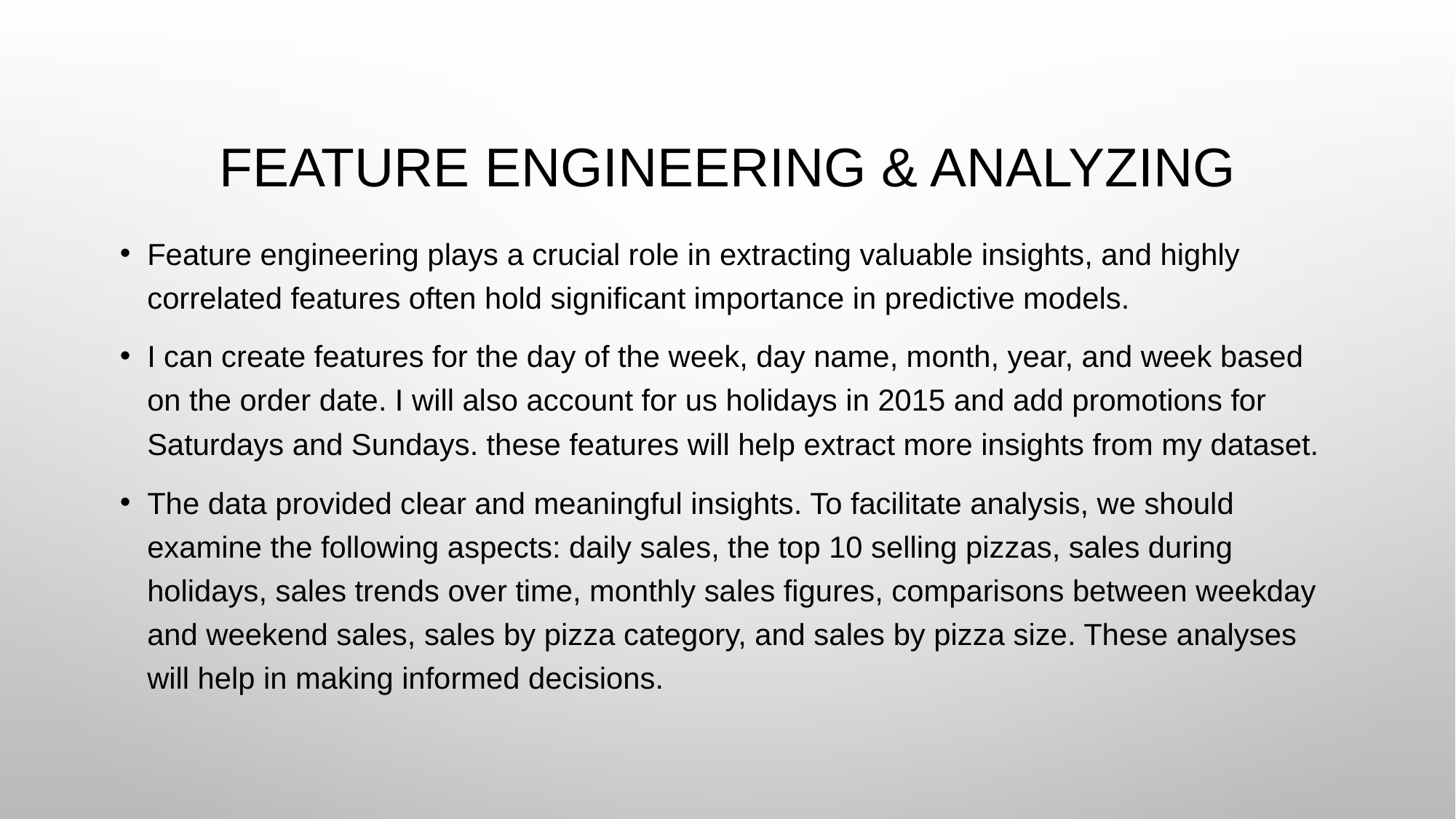

# Feature engineering & analyzing
Feature engineering plays a crucial role in extracting valuable insights, and highly correlated features often hold significant importance in predictive models.
I can create features for the day of the week, day name, month, year, and week based on the order date. I will also account for us holidays in 2015 and add promotions for Saturdays and Sundays. these features will help extract more insights from my dataset.
The data provided clear and meaningful insights. To facilitate analysis, we should examine the following aspects: daily sales, the top 10 selling pizzas, sales during holidays, sales trends over time, monthly sales figures, comparisons between weekday and weekend sales, sales by pizza category, and sales by pizza size. These analyses will help in making informed decisions.